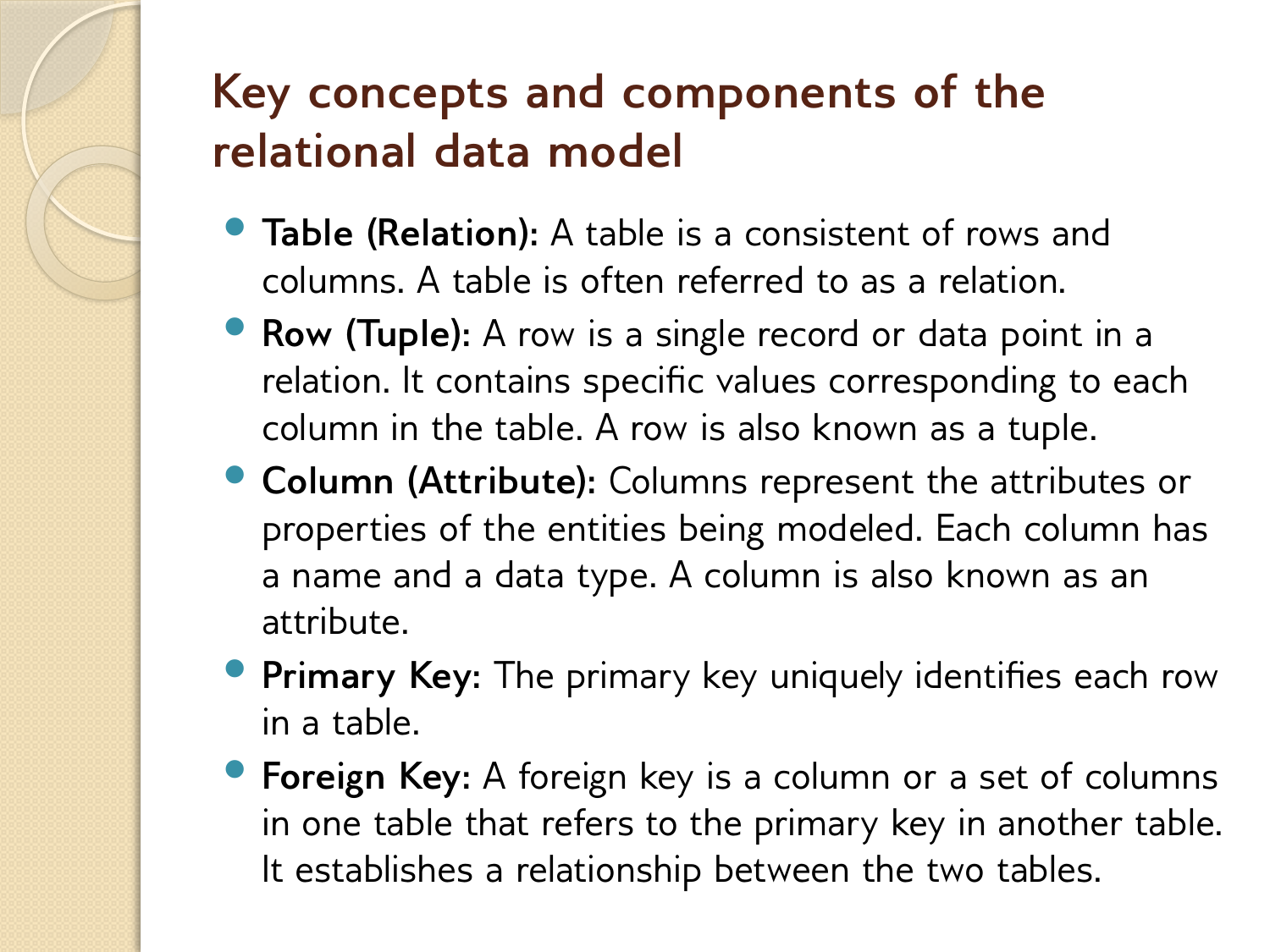

# Key concepts and components of the relational data model
Table (Relation): A table is a consistent of rows and columns. A table is often referred to as a relation.
Row (Tuple): A row is a single record or data point in a relation. It contains specific values corresponding to each column in the table. A row is also known as a tuple.
Column (Attribute): Columns represent the attributes or properties of the entities being modeled. Each column has a name and a data type. A column is also known as an attribute.
Primary Key: The primary key uniquely identifies each row in a table.
Foreign Key: A foreign key is a column or a set of columns in one table that refers to the primary key in another table. It establishes a relationship between the two tables.